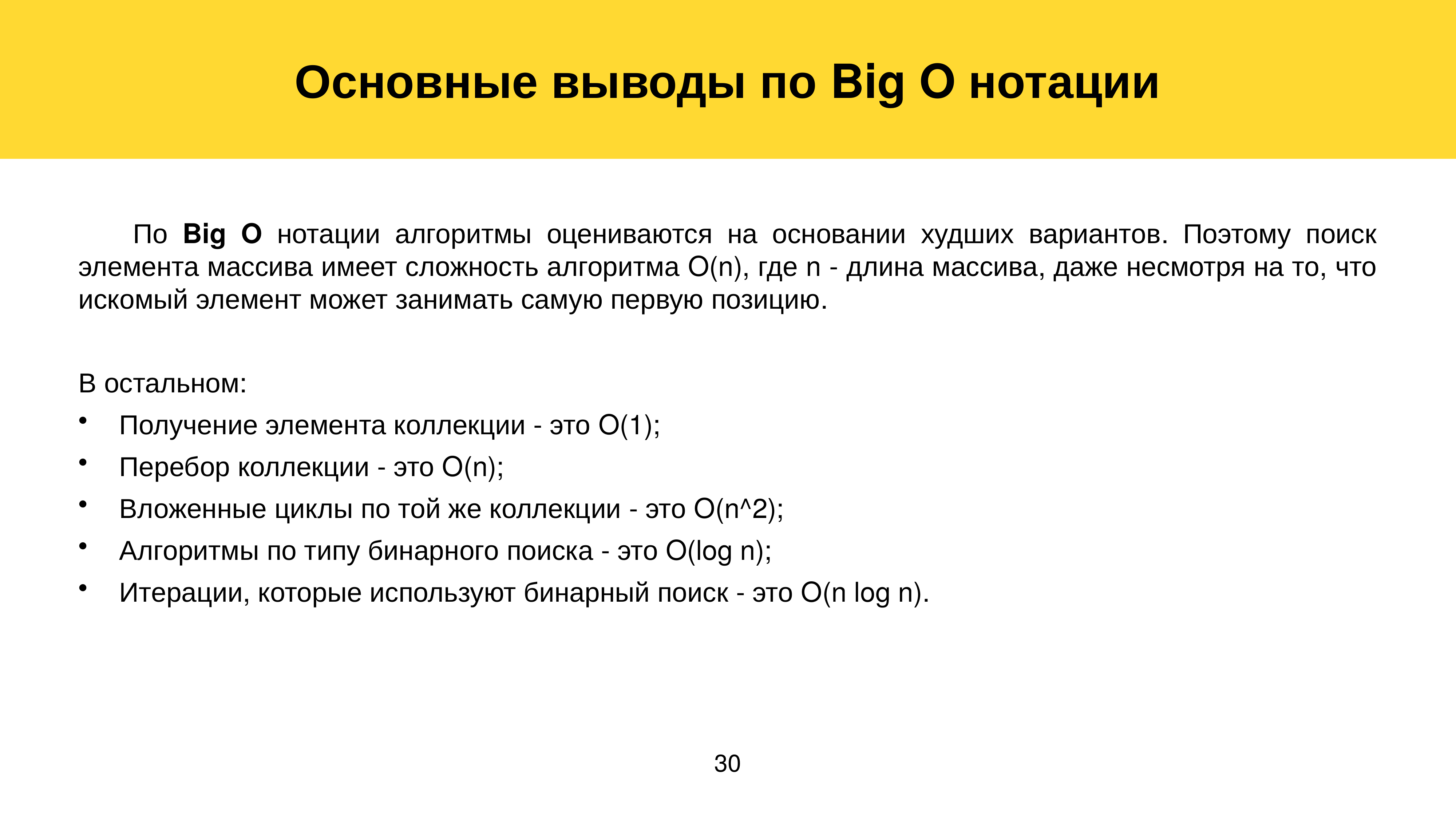

Основные выводы по Big O нотации
	По Big O нотации алгоритмы оцениваются на основании худших вариантов. Поэтому поиск элемента массива имеет сложность алгоритма O(n), где n - длина массива, даже несмотря на то, что искомый элемент может занимать самую первую позицию.

В остальном:
Получение элемента коллекции - это O(1);
Перебор коллекции - это O(n);
Вложенные циклы по той же коллекции - это O(n^2);
Алгоритмы по типу бинарного поиска - это O(log n);
Итерации, которые используют бинарный поиск - это O(n log n).

30